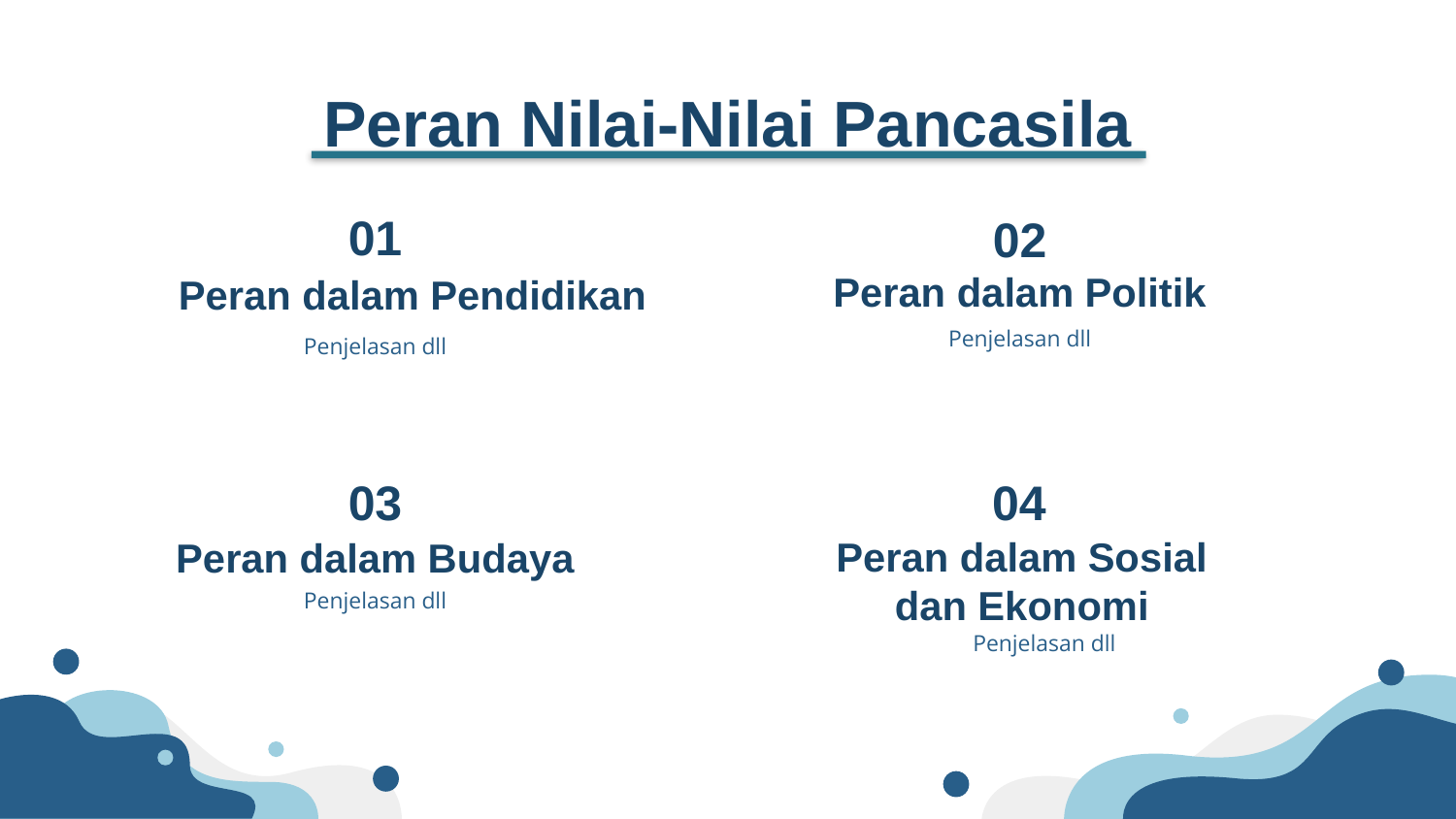

Peran Nilai-Nilai Pancasila

01
02
Peran dalam Politik
Peran dalam Pendidikan
Penjelasan dll
Penjelasan dll
03
# 04
Peran dalam Sosial dan Ekonomi
Peran dalam Budaya
Penjelasan dll
Penjelasan dll